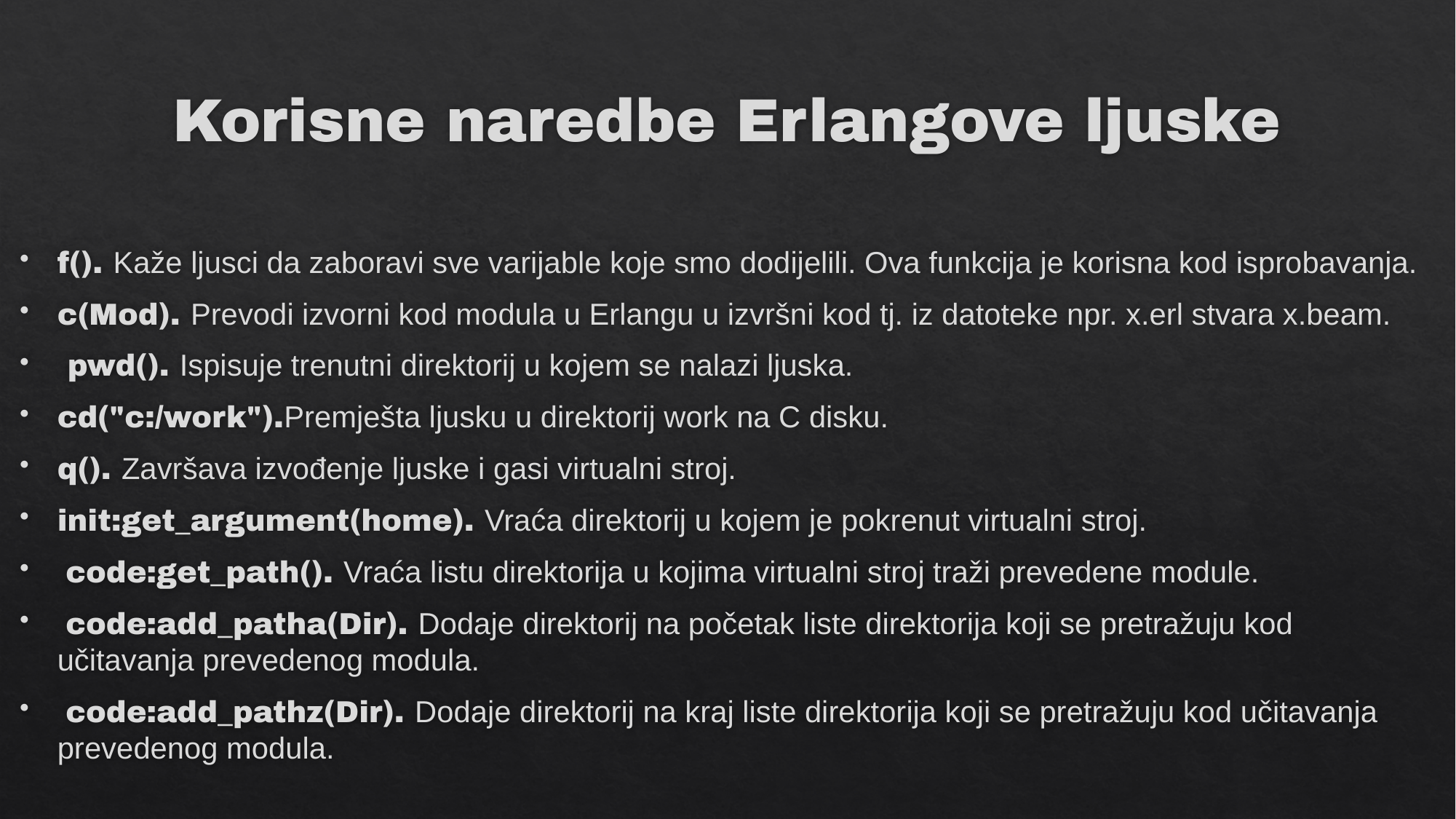

# Korisne naredbe Erlangove ljuske
f(). Kaže ljusci da zaboravi sve varijable koje smo dodijelili. Ova funkcija je korisna kod isprobavanja.
c(Mod). Prevodi izvorni kod modula u Erlangu u izvršni kod tj. iz datoteke npr. x.erl stvara x.beam.
 pwd(). Ispisuje trenutni direktorij u kojem se nalazi ljuska.
cd("c:/work").Premješta ljusku u direktorij work na C disku.
q(). Završava izvođenje ljuske i gasi virtualni stroj.
init:get_argument(home). Vraća direktorij u kojem je pokrenut virtualni stroj.
 code:get_path(). Vraća listu direktorija u kojima virtualni stroj traži prevedene module.
 code:add_patha(Dir). Dodaje direktorij na početak liste direktorija koji se pretražuju kod učitavanja prevedenog modula.
 code:add_pathz(Dir). Dodaje direktorij na kraj liste direktorija koji se pretražuju kod učitavanja prevedenog modula.